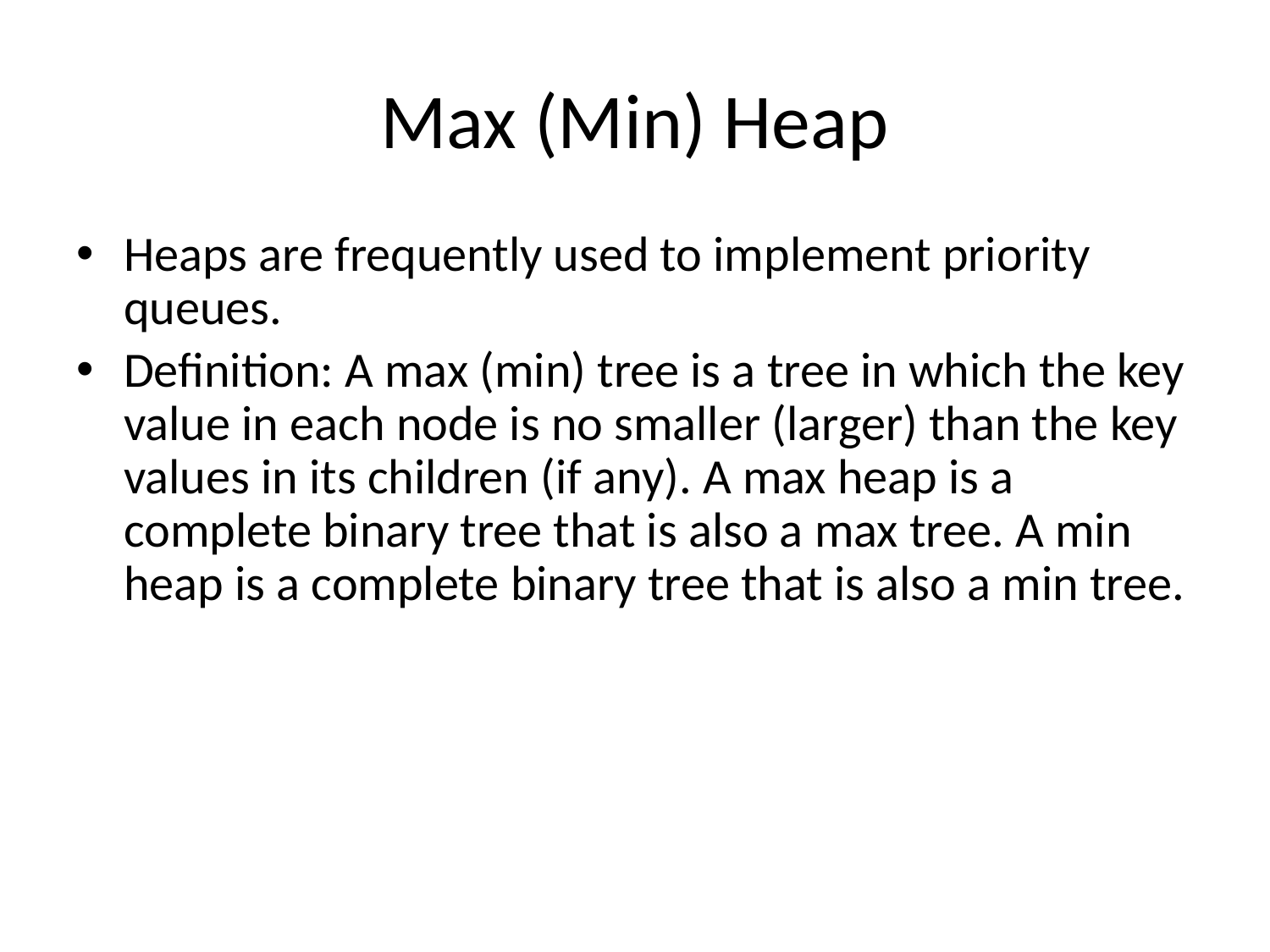

# Max (Min) Heap
Heaps are frequently used to implement priority queues.
Definition: A max (min) tree is a tree in which the key value in each node is no smaller (larger) than the key values in its children (if any). A max heap is a complete binary tree that is also a max tree. A min heap is a complete binary tree that is also a min tree.